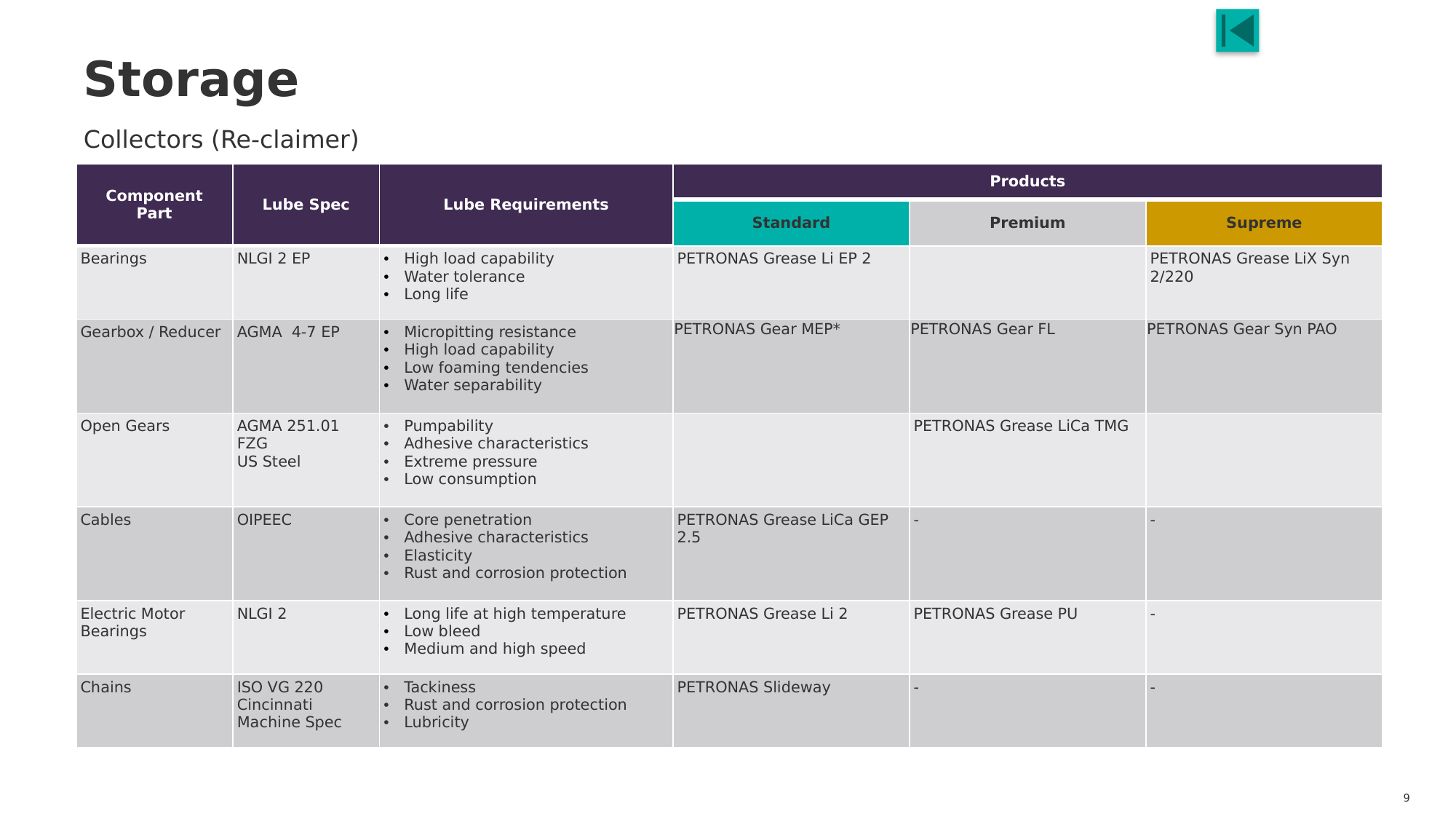

# Storage
Collectors (Re-claimer)
| Component Part | Lube Spec | Lube Requirements | Products |  |  |
| --- | --- | --- | --- | --- | --- |
|  |  |  | Standard | Premium | Supreme |
| Bearings | NLGI 2 EP | High load capability Water tolerance Long life | PETRONAS Grease Li EP 2 |  | PETRONAS Grease LiX Syn 2/220 |
| Gearbox / Reducer | AGMA 4-7 EP | Micropitting resistance High load capability Low foaming tendencies Water separability | PETRONAS Gear MEP\* | PETRONAS Gear FL | PETRONAS Gear Syn PAO |
| Open Gears | AGMA 251.01 FZG US Steel | Pumpability Adhesive characteristics Extreme pressure Low consumption |  | PETRONAS Grease LiCa TMG |  |
| Cables | OIPEEC | Core penetration Adhesive characteristics Elasticity Rust and corrosion protection | PETRONAS Grease LiCa GEP 2.5 | - | - |
| Electric Motor Bearings | NLGI 2 | Long life at high temperature Low bleed Medium and high speed | PETRONAS Grease Li 2 | PETRONAS Grease PU | - |
| Chains | ISO VG 220 Cincinnati Machine Spec | Tackiness Rust and corrosion protection Lubricity | PETRONAS Slideway | - | - |